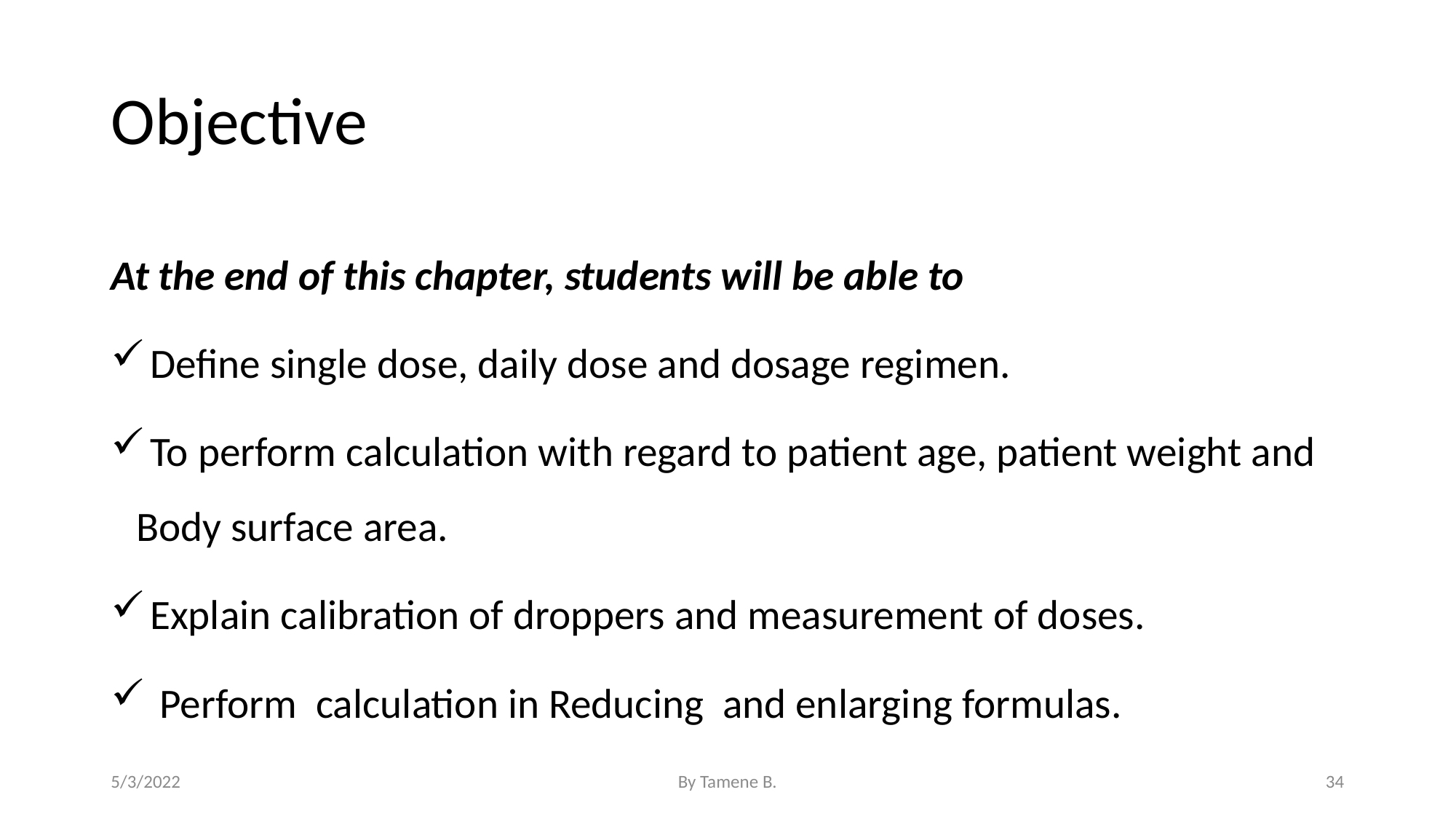

# Objective
At the end of this chapter, students will be able to
 Define single dose, daily dose and dosage regimen.
 To perform calculation with regard to patient age, patient weight and Body surface area.
 Explain calibration of droppers and measurement of doses.
  Perform  calculation in Reducing  and enlarging formulas.

5/3/2022
By Tamene B.
34